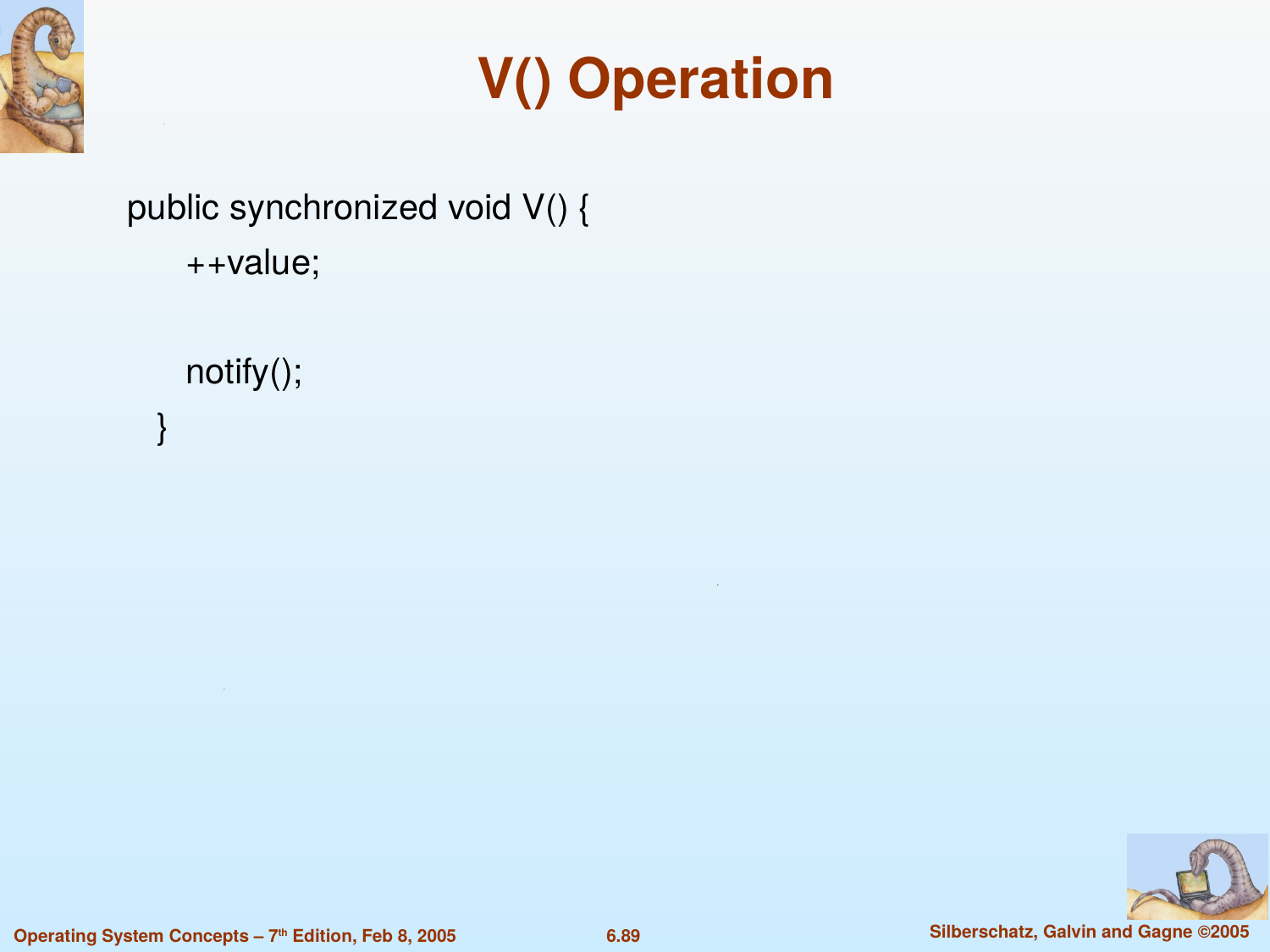

V() Operation
public synchronized void V() {
      ++value;

      notify();
   }